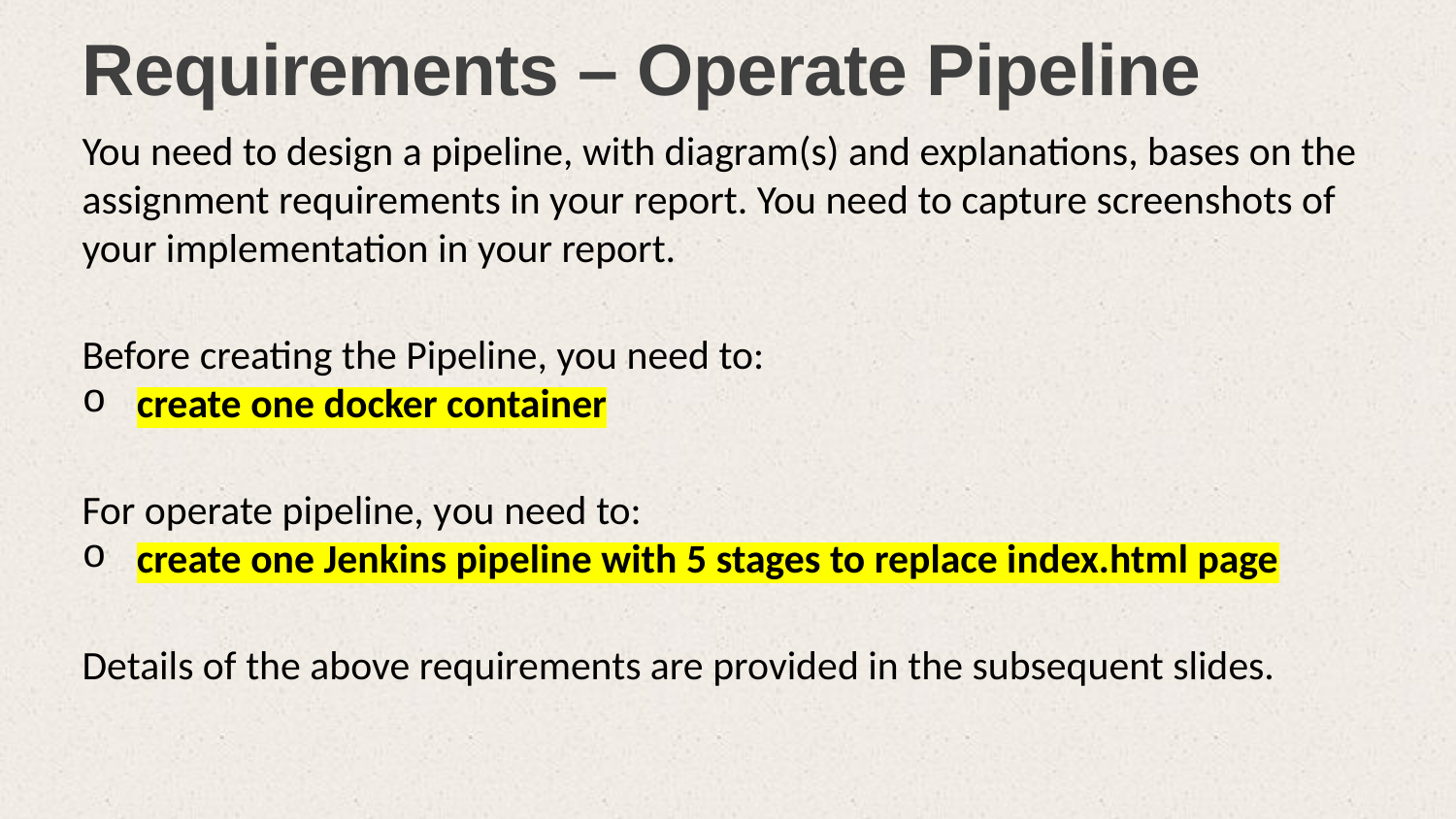

# Requirements – Operate Pipeline
You need to design a pipeline, with diagram(s) and explanations, bases on the assignment requirements in your report. You need to capture screenshots of your implementation in your report.

Before creating the Pipeline, you need to:
create one docker container

For operate pipeline, you need to:
create one Jenkins pipeline with 5 stages to replace index.html page

Details of the above requirements are provided in the subsequent slides.